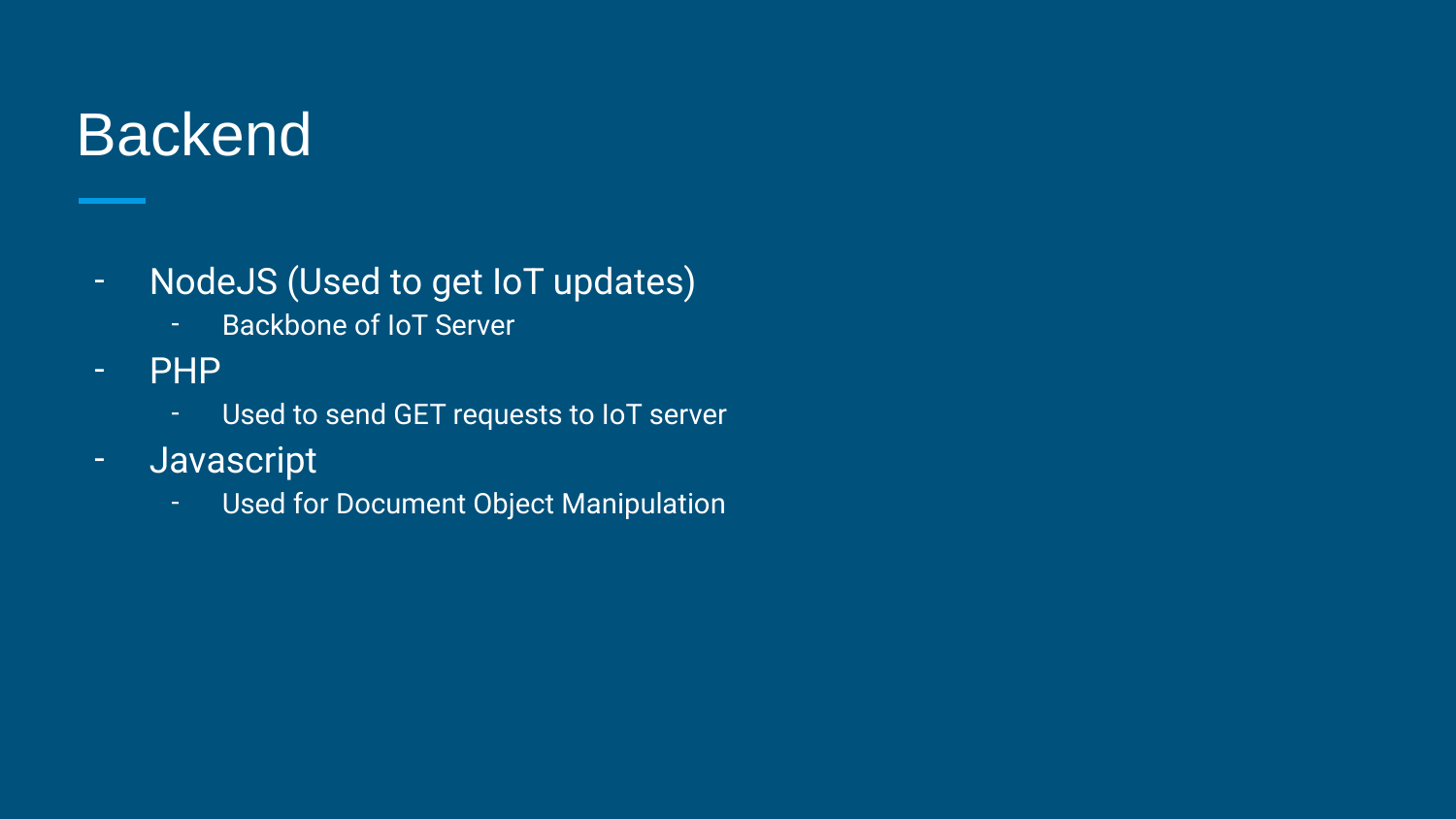

# Backend
NodeJS (Used to get IoT updates)
Backbone of IoT Server
PHP
Used to send GET requests to IoT server
Javascript
Used for Document Object Manipulation